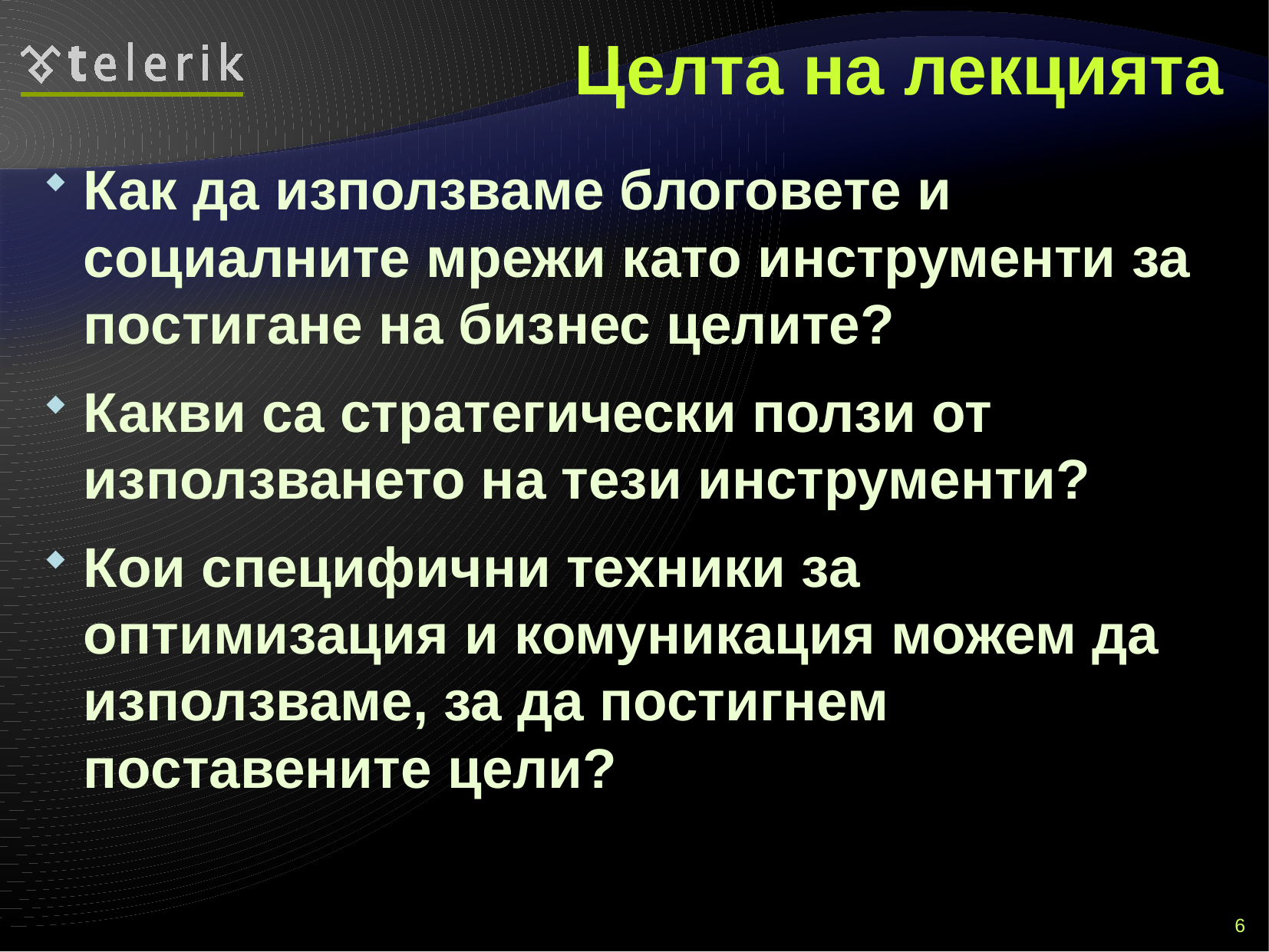

# Целта на лекцията
Как да използваме блоговете и социалните мрежи като инструменти за постигане на бизнес целите?
Какви са стратегически ползи от използването на тези инструменти?
Кои специфични техники за оптимизация и комуникация можем да използваме, за да постигнем поставените цели?
6